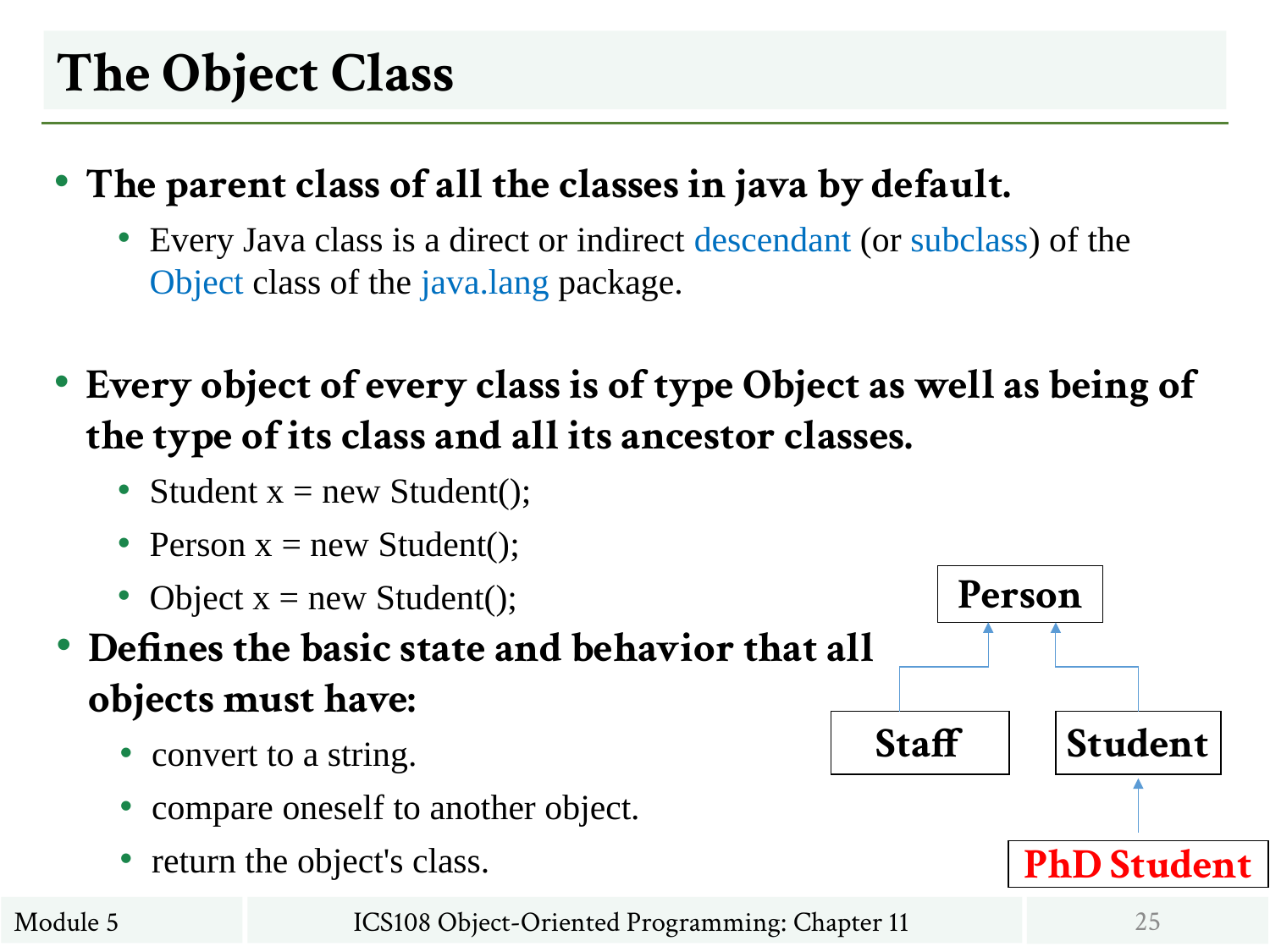

# The Object Class
The parent class of all the classes in java by default.
Every Java class is a direct or indirect descendant (or subclass) of the Object class of the java.lang package.

Every object of every class is of type Object as well as being of the type of its class and all its ancestor classes.
Student x = new Student();
Person x = new Student();
Object x = new Student();

Person
Staff
Student
PhD Student
Defines the basic state and behavior that all objects must have:
convert to a string.
compare oneself to another object.
return the object's class.
25